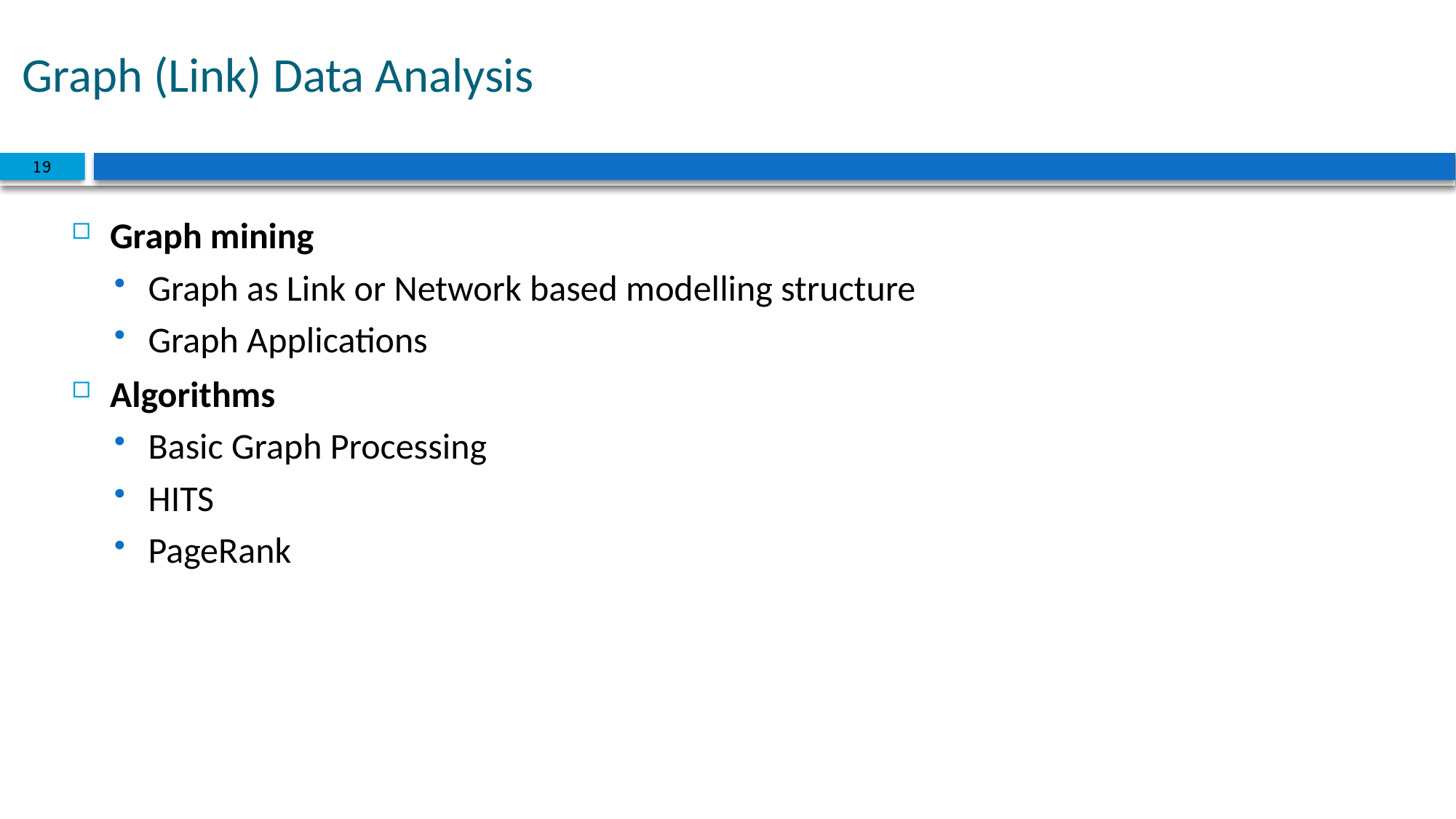

# Graph (Link) Data Analysis
19
Graph mining
Graph as Link or Network based modelling structure
Graph Applications
Algorithms
Basic Graph Processing
HITS
PageRank